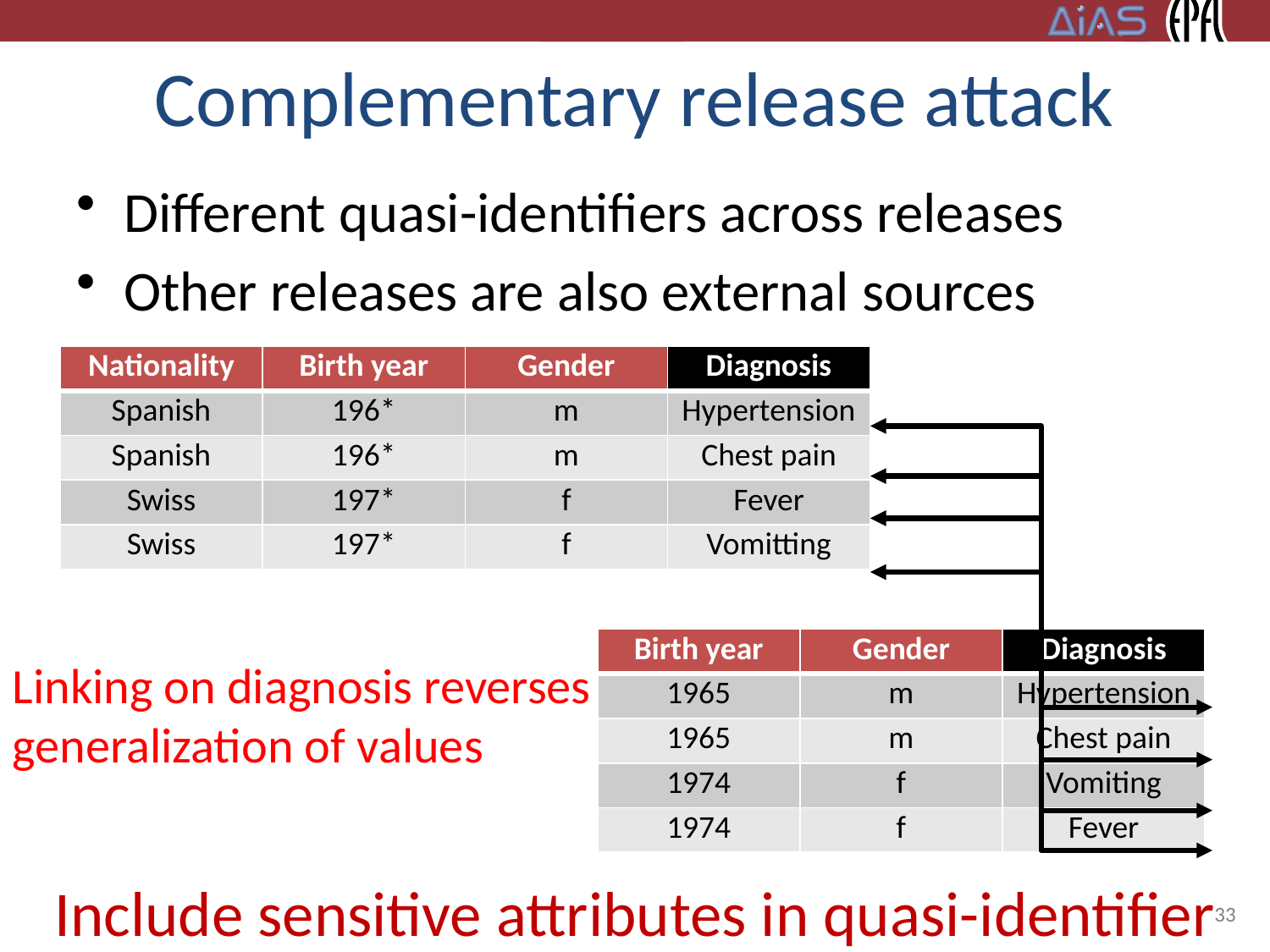

# Complementary release attack
Different quasi-identifiers across releases
Other releases are also external sources
| Nationality | Birth year | Gender | Diagnosis |
| --- | --- | --- | --- |
| Spanish | 196\* | m | Hypertension |
| Spanish | 196\* | m | Chest pain |
| Swiss | 197\* | f | Fever |
| Swiss | 197\* | f | Vomitting |
| Birth year | Gender | Diagnosis |
| --- | --- | --- |
| 1965 | m | Hypertension |
| 1965 | m | Chest pain |
| 1974 | f | Vomiting |
| 1974 | f | Fever |
Linking on diagnosis reverses generalization of values
Include sensitive attributes in quasi-identifier
33